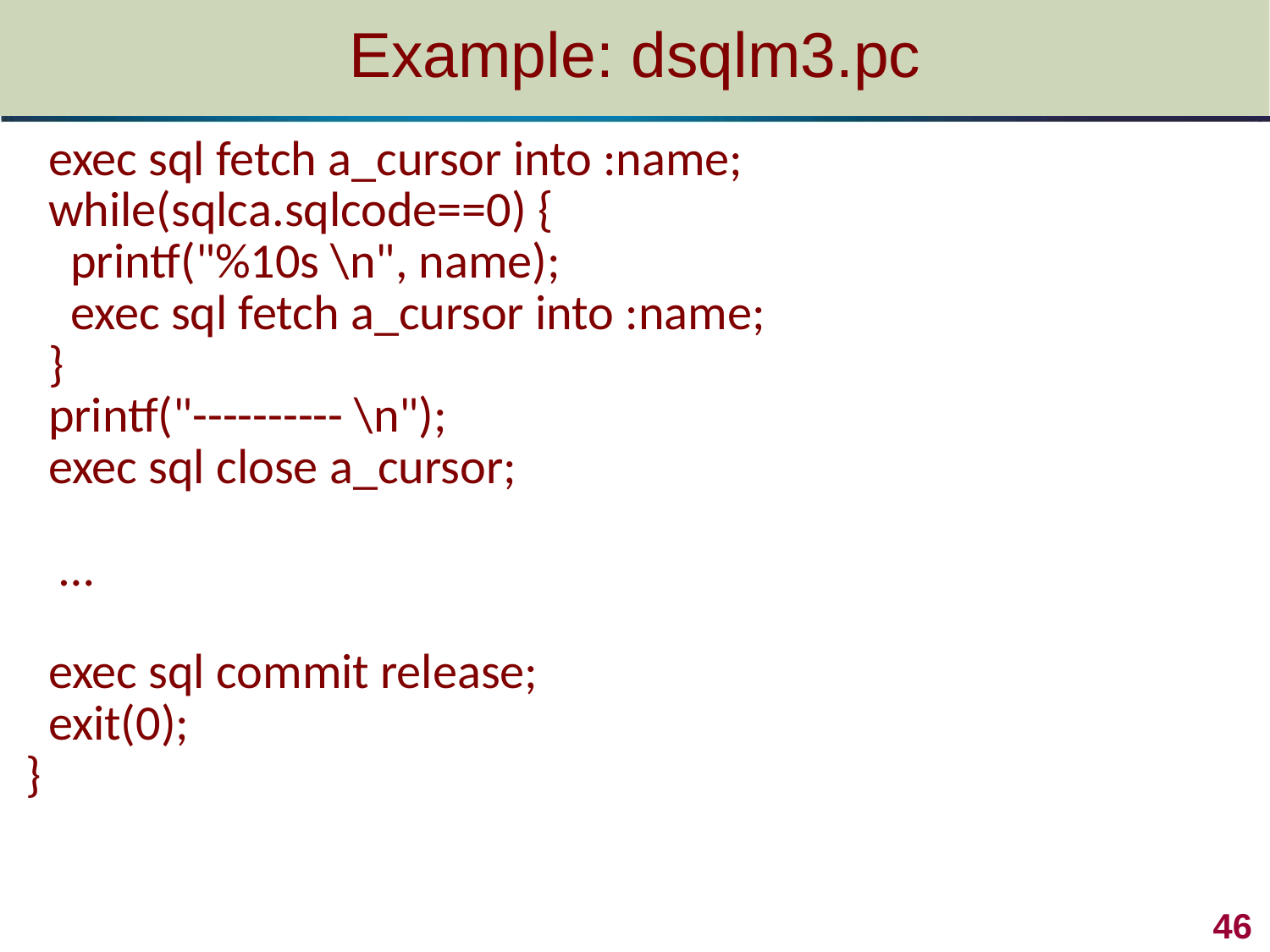

# Example: dsqlm3.pc

  exec sql fetch a_cursor into :name;
  while(sqlca.sqlcode==0) {
    printf("%10s \n", name);
    exec sql fetch a_cursor into :name;
  }
  printf("---------- \n");
  exec sql close a_cursor;

   …

  exec sql commit release;
  exit(0);
}

 46